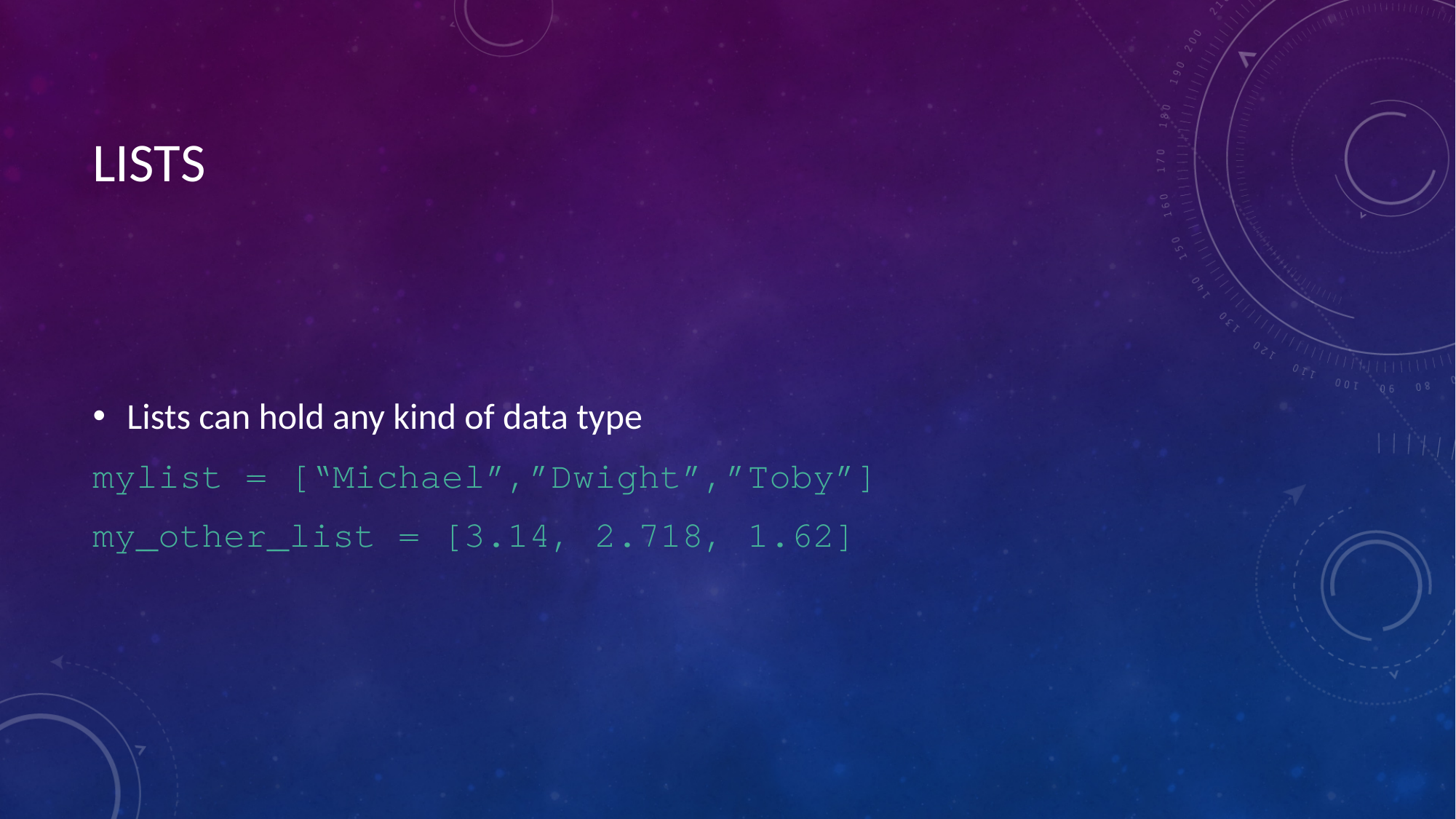

# Lists
Lists can hold any kind of data type
mylist = [“Michael”,”Dwight”,”Toby”]
my_other_list = [3.14, 2.718, 1.62]